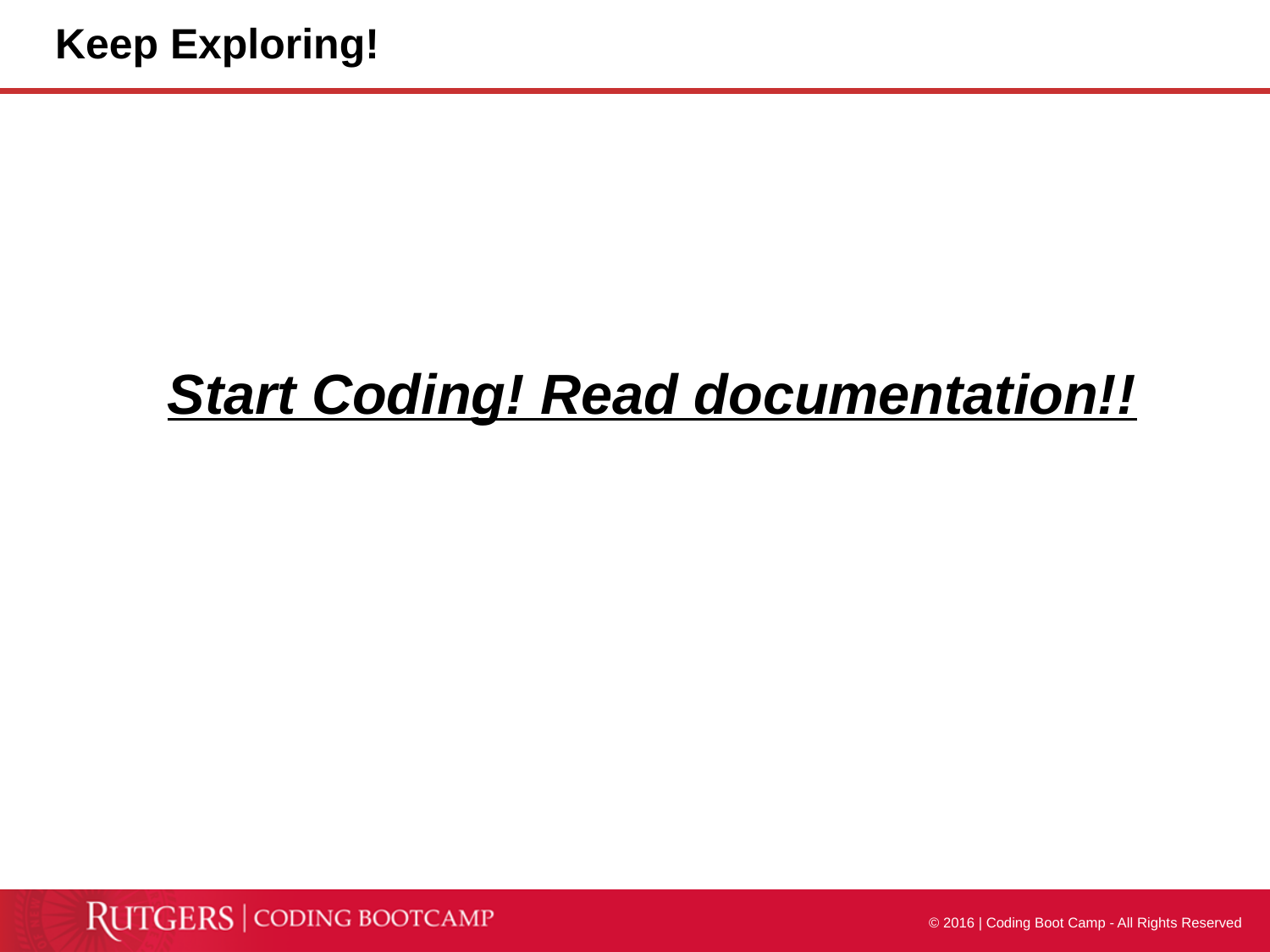

# Keep Exploring!
Start Coding! Read documentation!!